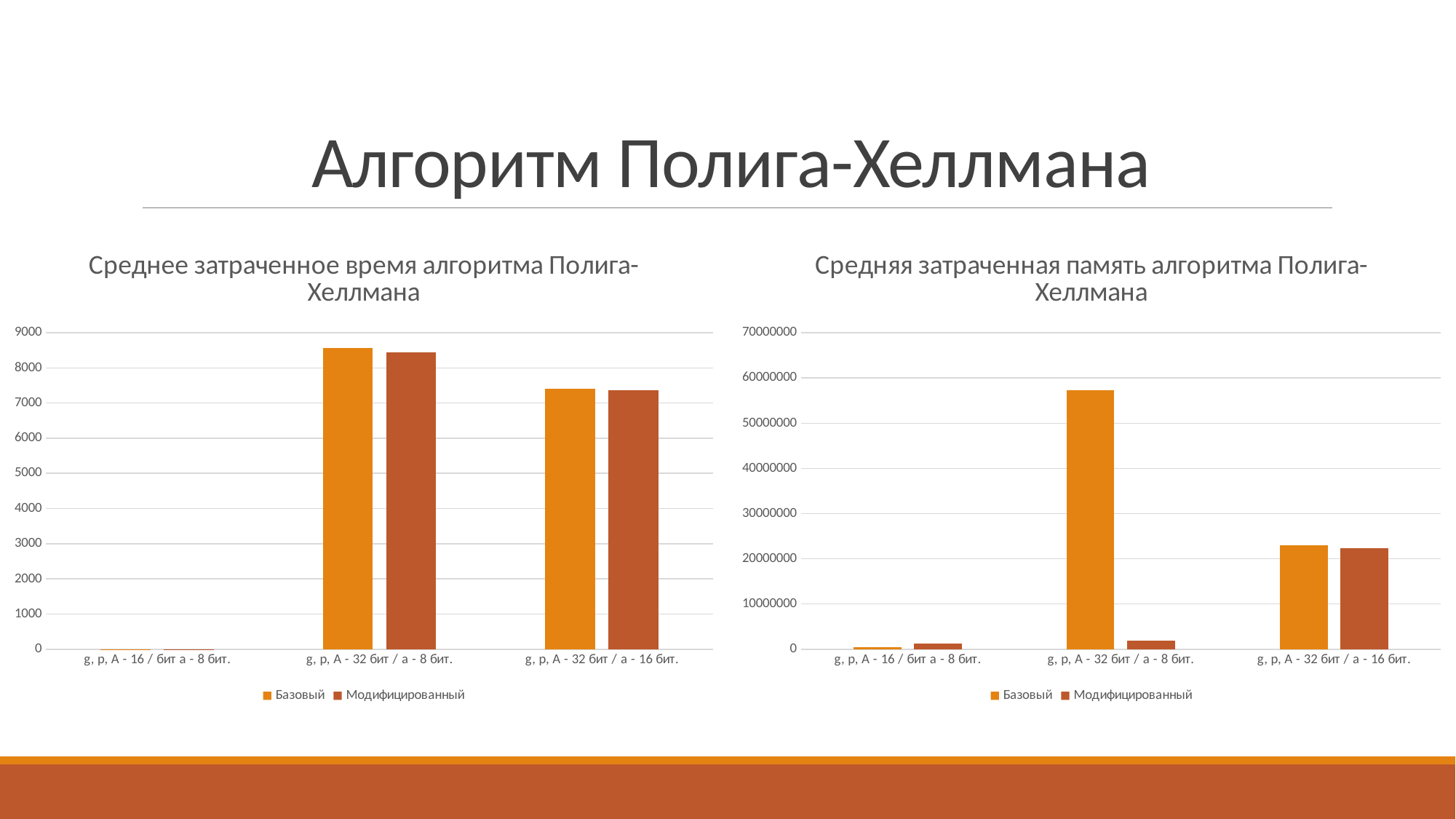

# Алгоритм Полига-Хеллмана

### Chart: Среднее затраченное время алгоритма Полига-Хеллмана

| Category | Базовый | Модифицированный |
|---|---|---|
| g, p, A - 16 / бит a - 8 бит. | 1.7 | 2.2 |
| g, p, A - 32 бит / a - 8 бит. | 8569.7 | 8433.1 |
| g, p, A - 32 бит / a - 16 бит. | 7412.3 | 7373.0 |

### Chart: Средняя затраченная память алгоритма Полига-Хеллмана

| Category | Базовый | Модифицированный |
|---|---|---|
| g, p, A - 16 / бит a - 8 бит. | 470347.2 | 1187198.7 |
| g, p, A - 32 бит / a - 8 бит. | 57336854.4 | 1856098.4 |
| g, p, A - 32 бит / a - 16 бит. | 23034360.8 | 22314496.8 |